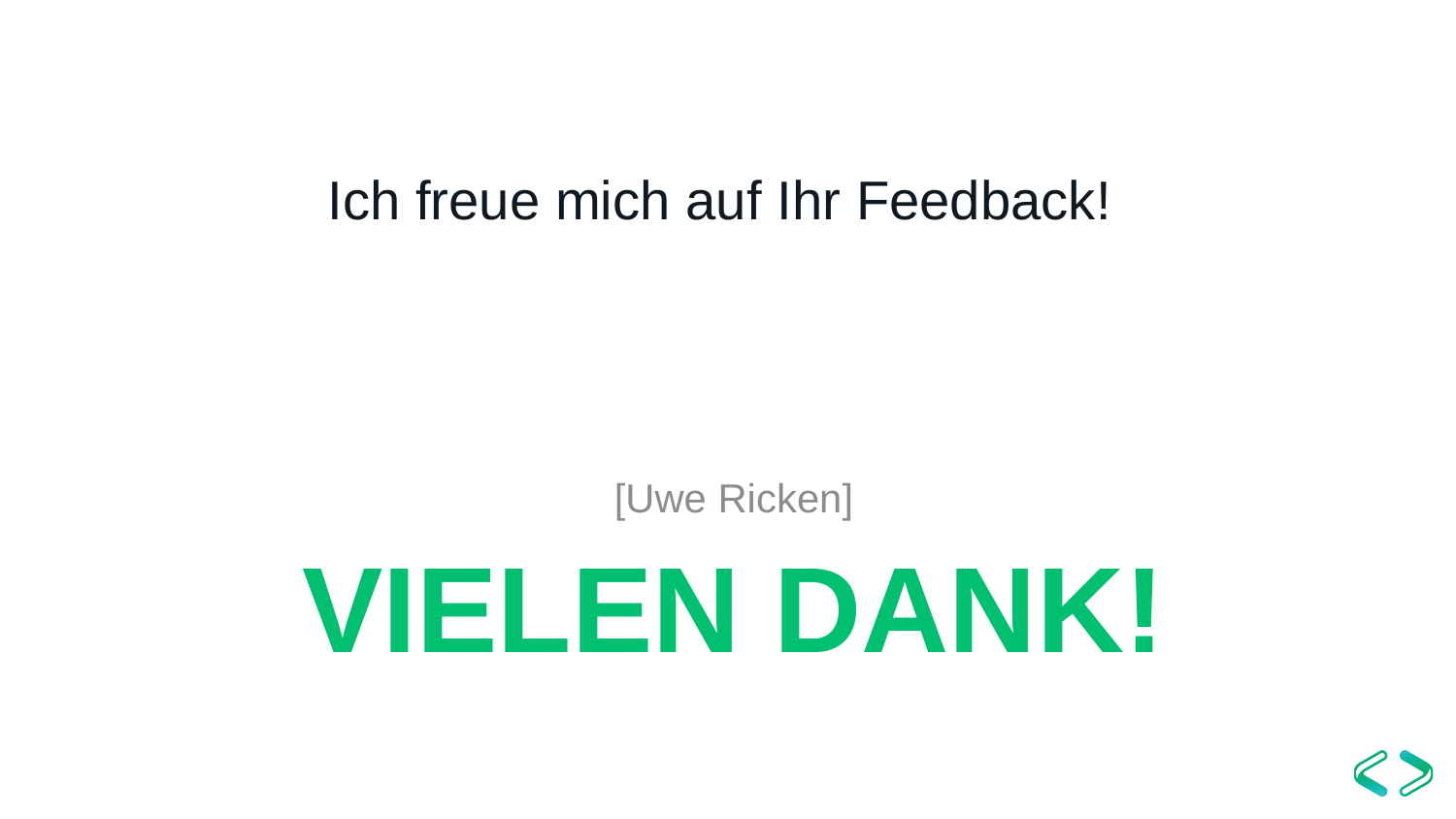

Ich freue mich auf Ihr Feedback!
[Uwe Ricken]
# Vielen Dank!
Partner: